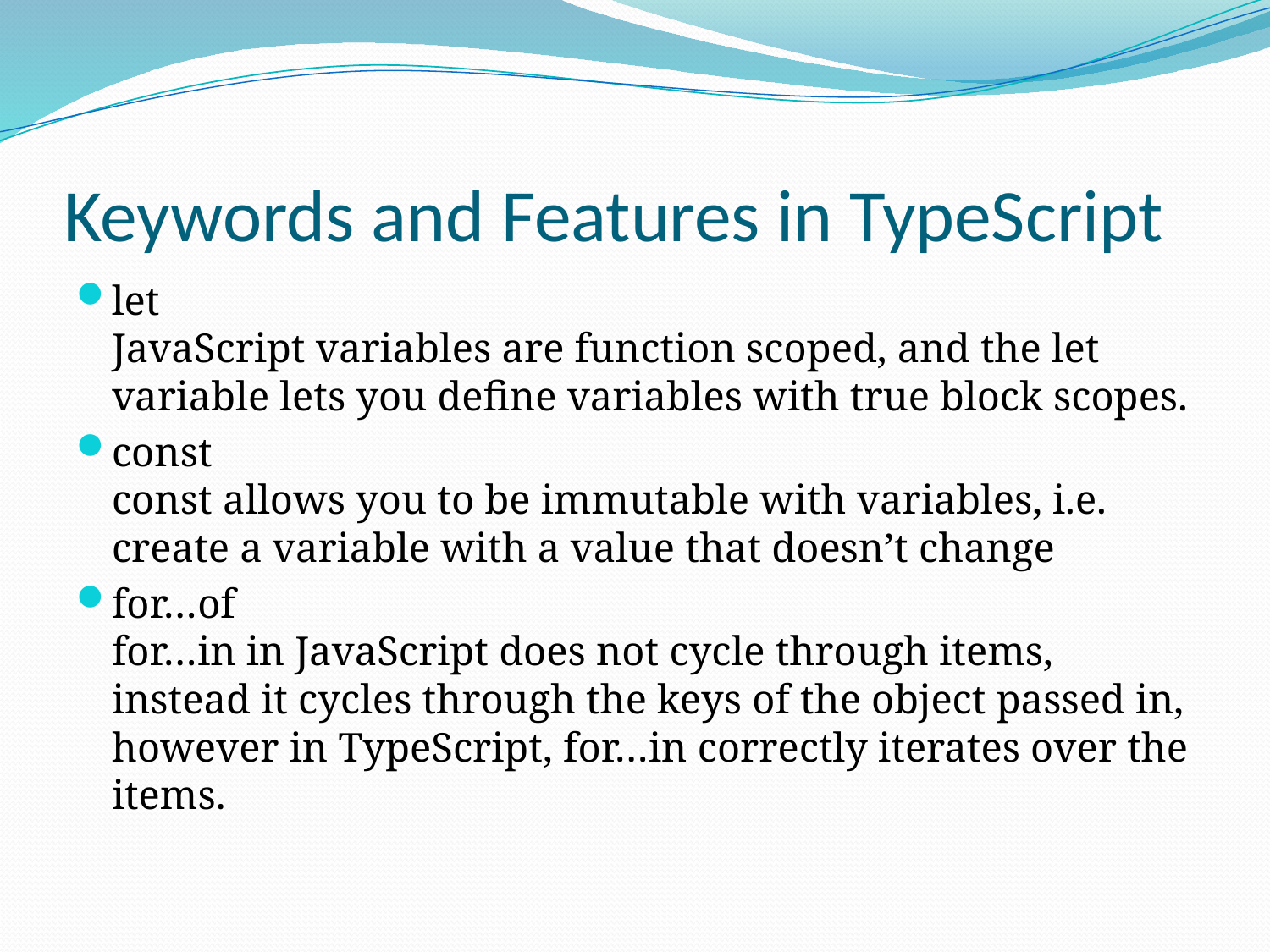

# Keywords and Features in TypeScript
let
JavaScript variables are function scoped, and the let variable lets you define variables with true block scopes.
const
const allows you to be immutable with variables, i.e. create a variable with a value that doesn’t change
for…of
for…in in JavaScript does not cycle through items, instead it cycles through the keys of the object passed in, however in TypeScript, for…in correctly iterates over the items.